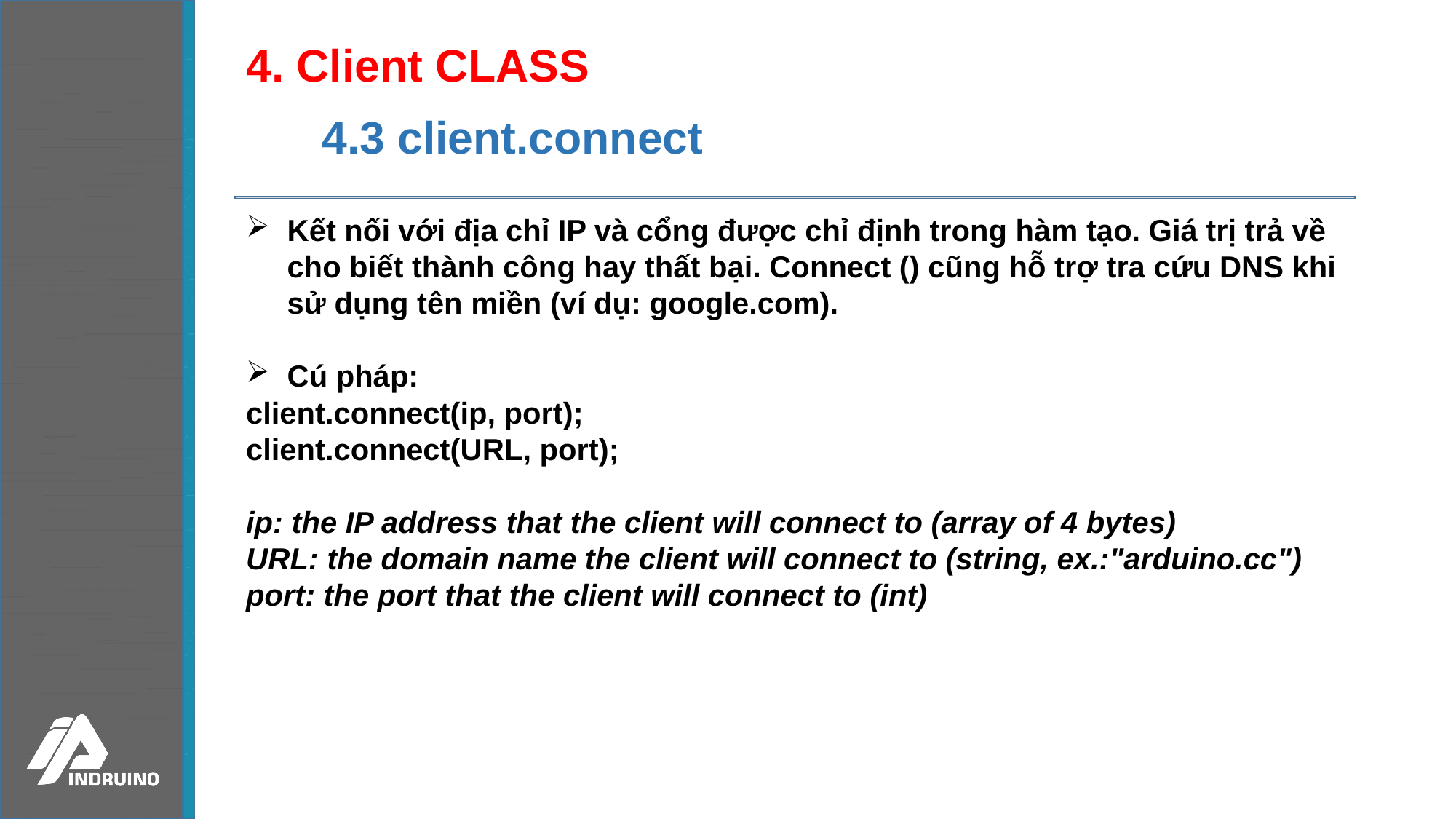

# 4. Client CLASS
4.3 client.connect
Kết nối với địa chỉ IP và cổng được chỉ định trong hàm tạo. Giá trị trả về cho biết thành công hay thất bại. Connect () cũng hỗ trợ tra cứu DNS khi sử dụng tên miền (ví dụ: google.com).

Cú pháp:
client.connect(ip, port);
client.connect(URL, port);

ip: the IP address that the client will connect to (array of 4 bytes)
URL: the domain name the client will connect to (string, ex.:"arduino.cc")
port: the port that the client will connect to (int)